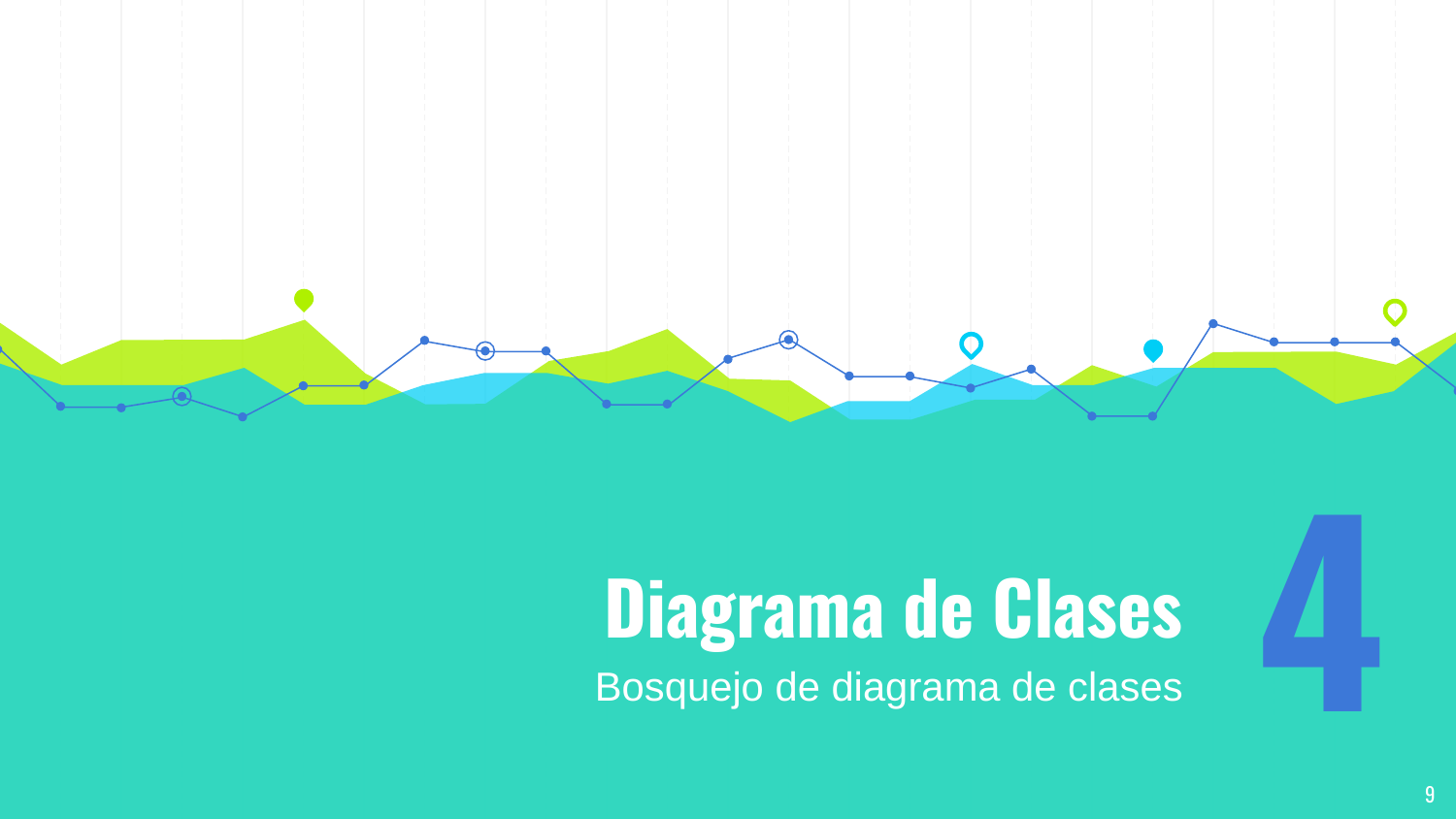

4
# Diagrama de Clases
Bosquejo de diagrama de clases
9